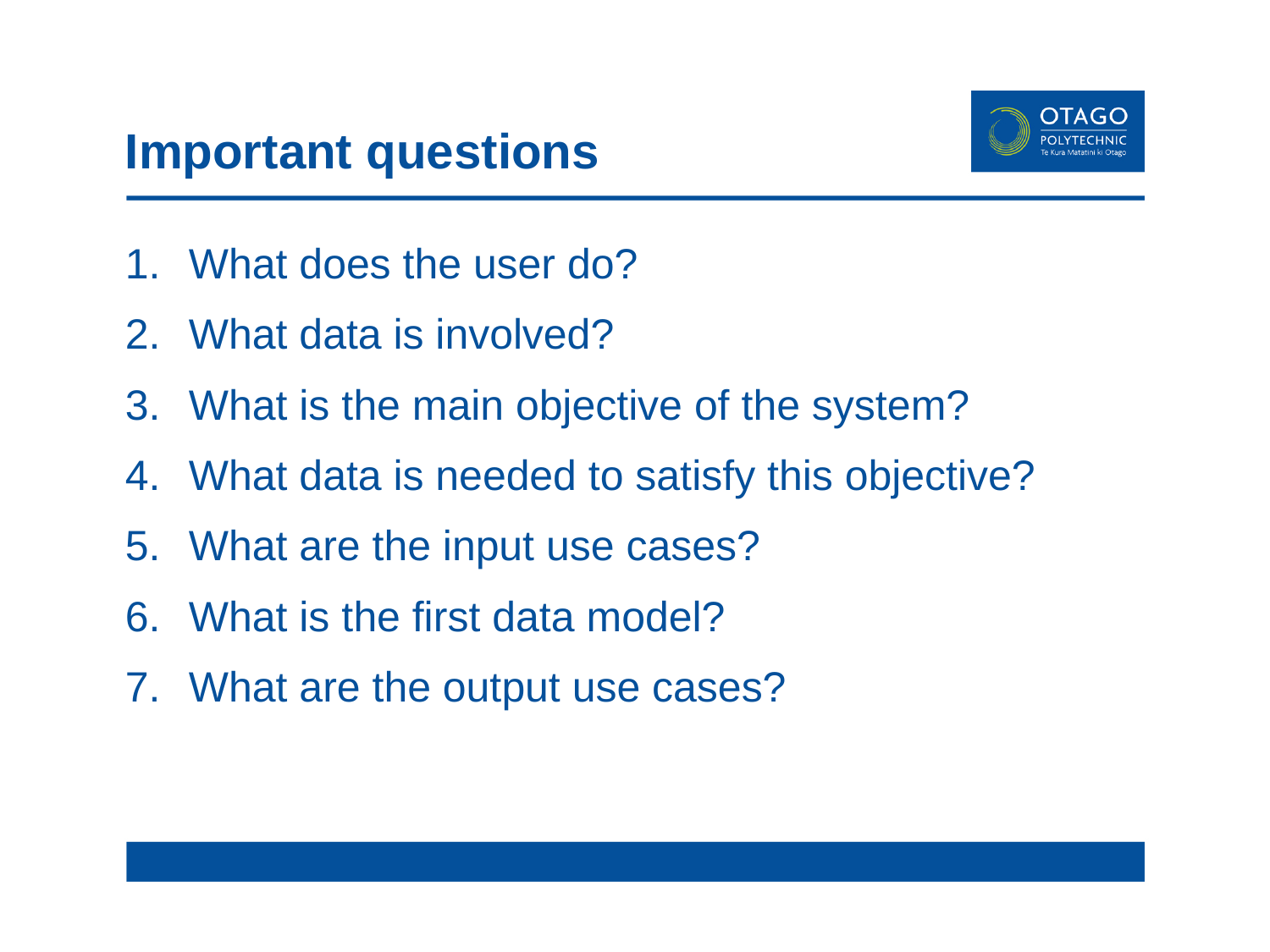

# Important questions
What does the user do?
What data is involved?
What is the main objective of the system?
What data is needed to satisfy this objective?
What are the input use cases?
What is the first data model?
What are the output use cases?